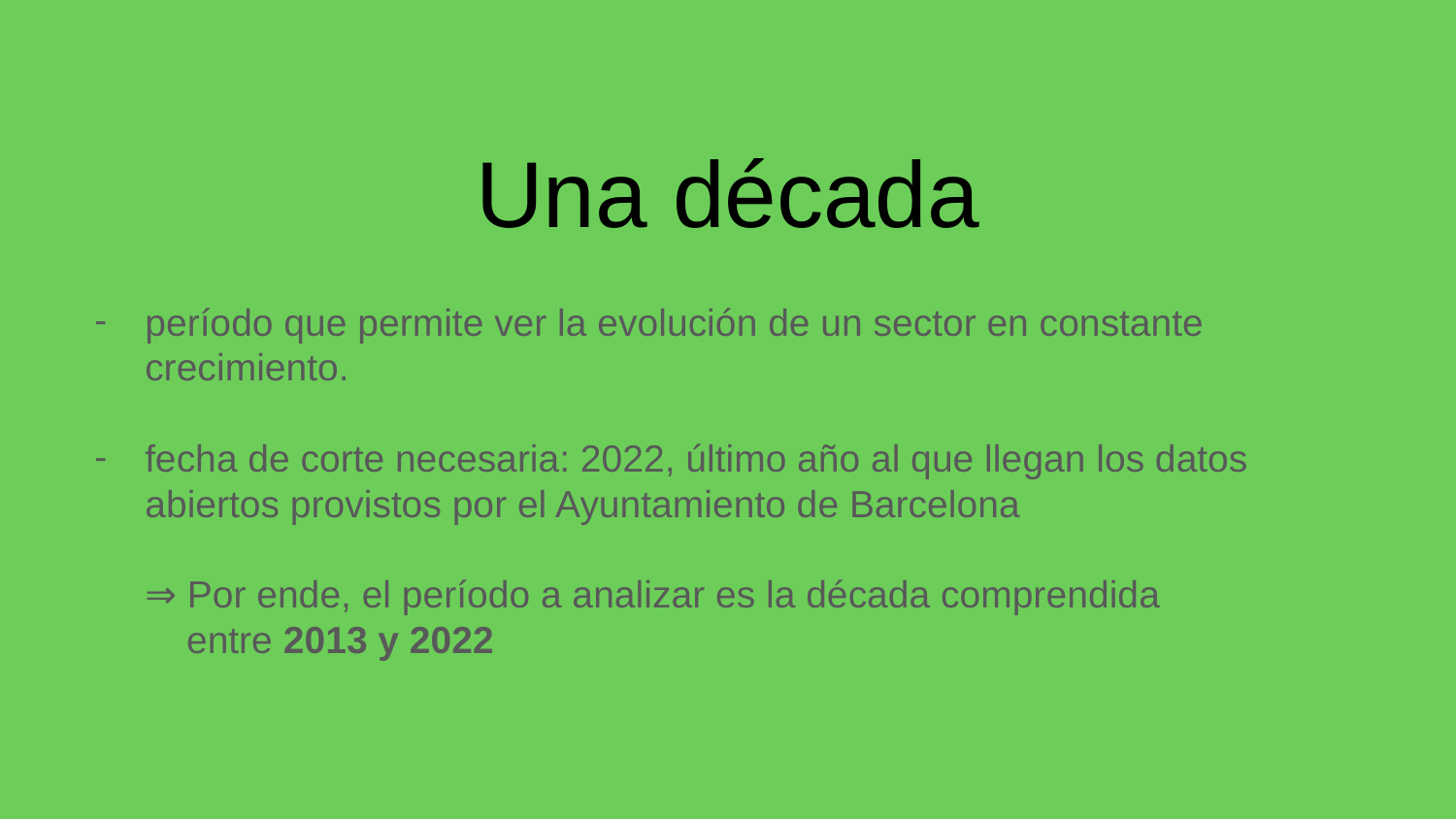

# Una década
período que permite ver la evolución de un sector en constante crecimiento.

fecha de corte necesaria: 2022, último año al que llegan los datos abiertos provistos por el Ayuntamiento de Barcelona

⇒ Por ende, el período a analizar es la década comprendida 	                     entre 2013 y 2022